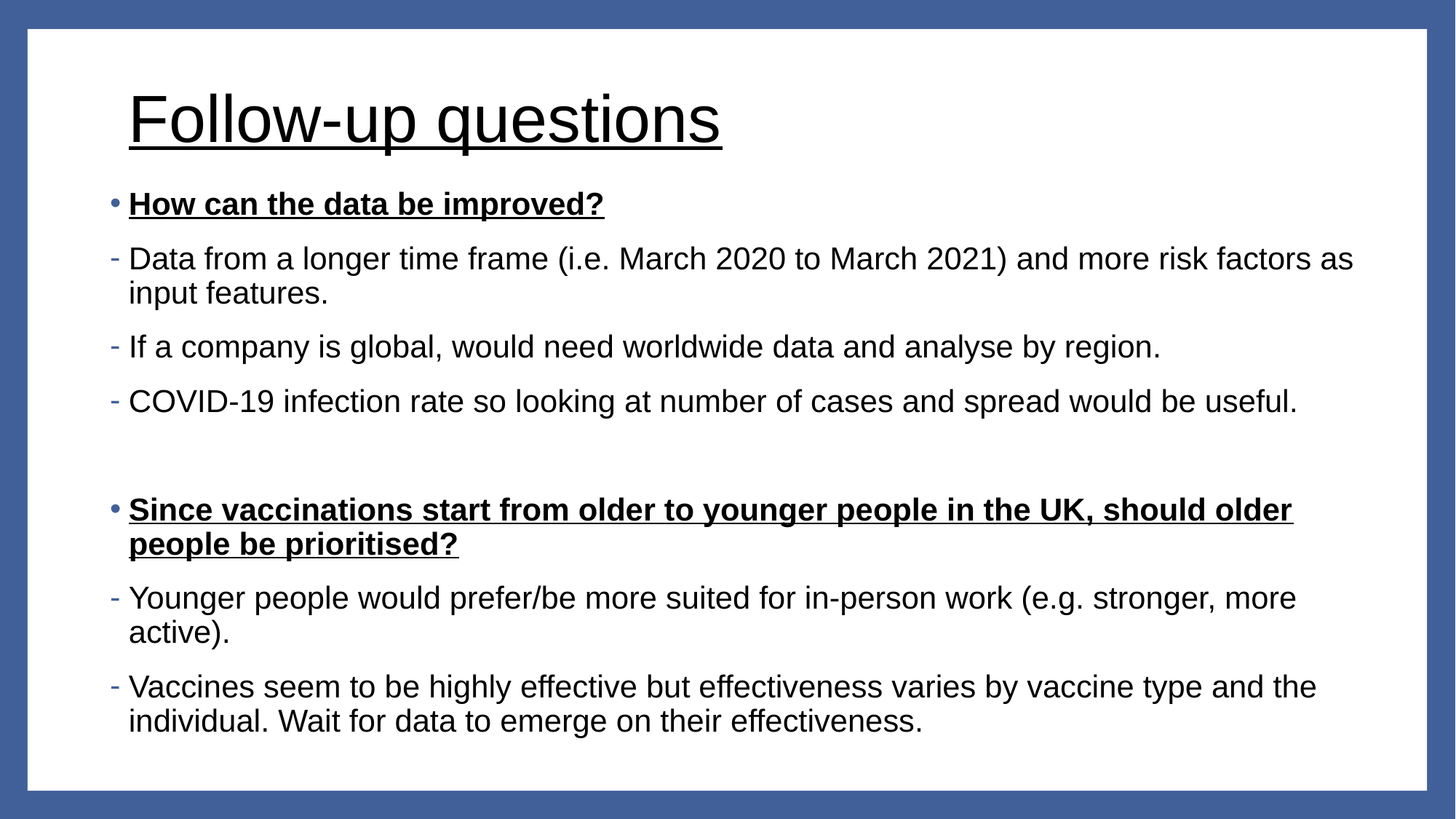

# Follow-up questions
How can the data be improved?
Data from a longer time frame (i.e. March 2020 to March 2021) and more risk factors as input features.
If a company is global, would need worldwide data and analyse by region.
COVID-19 infection rate so looking at number of cases and spread would be useful.

Since vaccinations start from older to younger people in the UK, should older people be prioritised?
Younger people would prefer/be more suited for in-person work (e.g. stronger, more active).
Vaccines seem to be highly effective but effectiveness varies by vaccine type and the individual. Wait for data to emerge on their effectiveness.